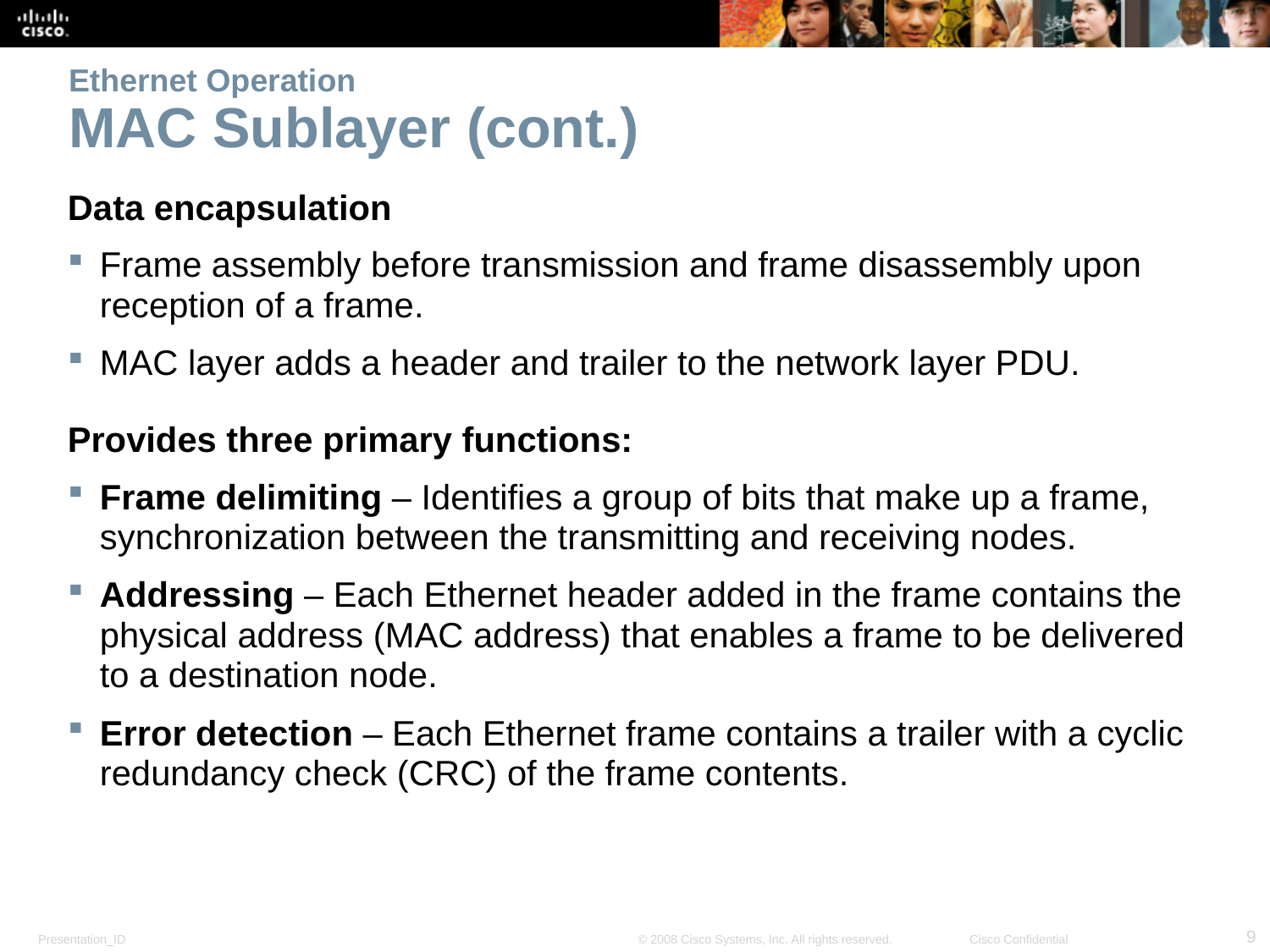

# Ethernet Operation MAC Sublayer (cont.)
Data encapsulation
Frame assembly before transmission and frame disassembly upon reception of a frame.
MAC layer adds a header and trailer to the network layer PDU.

Provides three primary functions:
Frame delimiting – Identifies a group of bits that make up a frame, synchronization between the transmitting and receiving nodes.
Addressing – Each Ethernet header added in the frame contains the physical address (MAC address) that enables a frame to be delivered to a destination node.
Error detection – Each Ethernet frame contains a trailer with a cyclic redundancy check (CRC) of the frame contents.